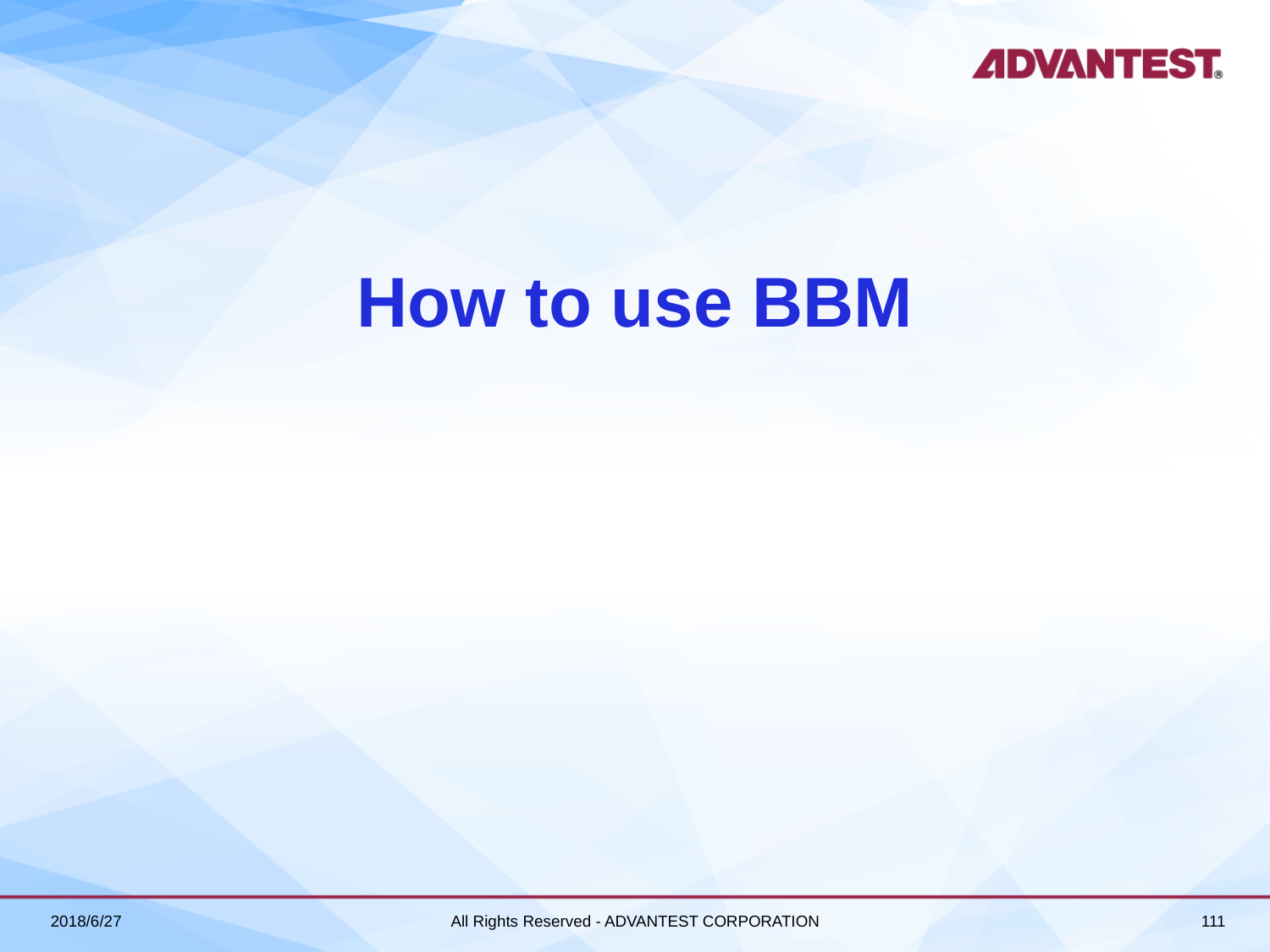

# How to use BBM
2018/6/27
All Rights Reserved - ADVANTEST CORPORATION
111